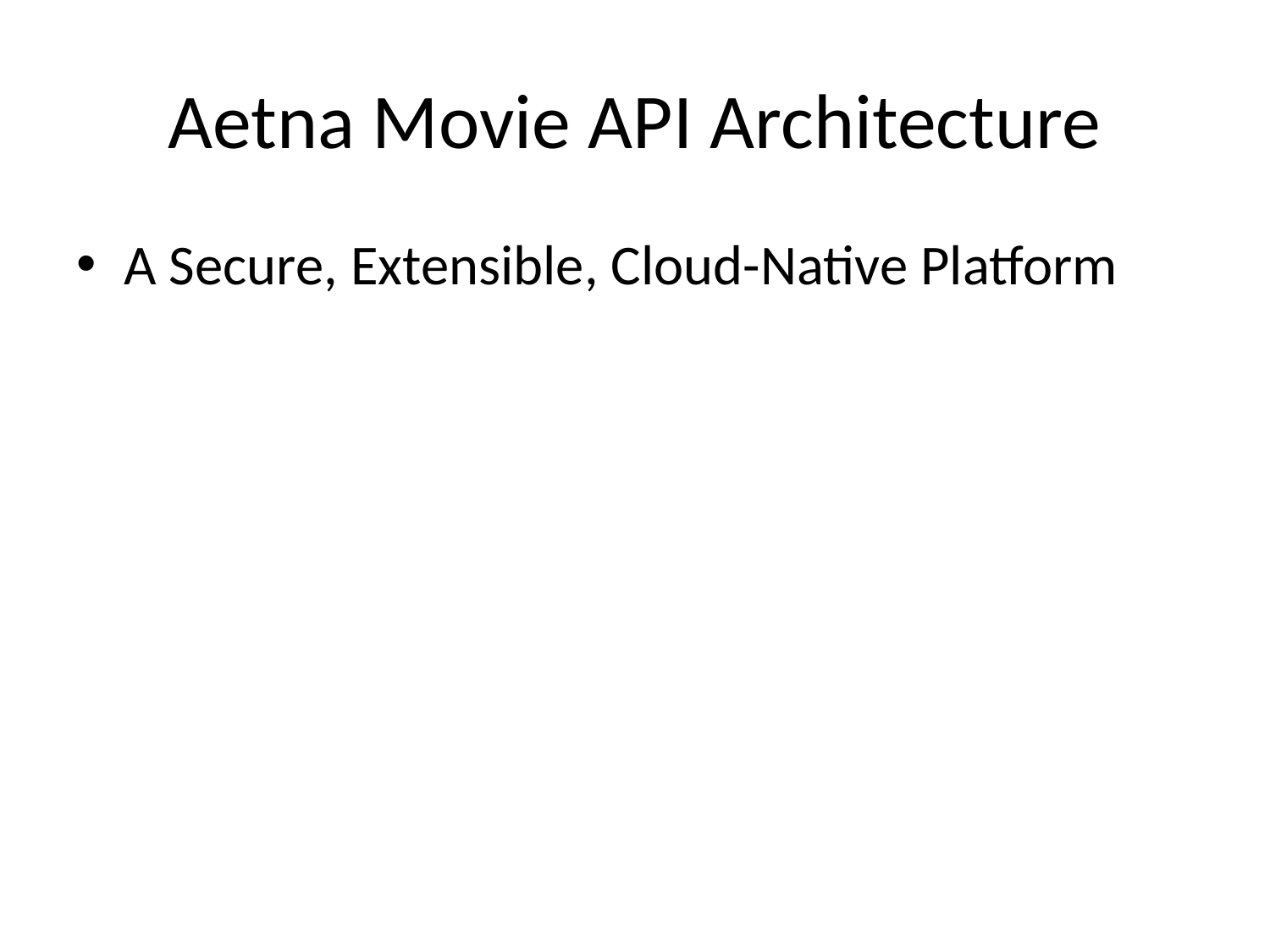

# Aetna Movie API Architecture
A Secure, Extensible, Cloud-Native Platform